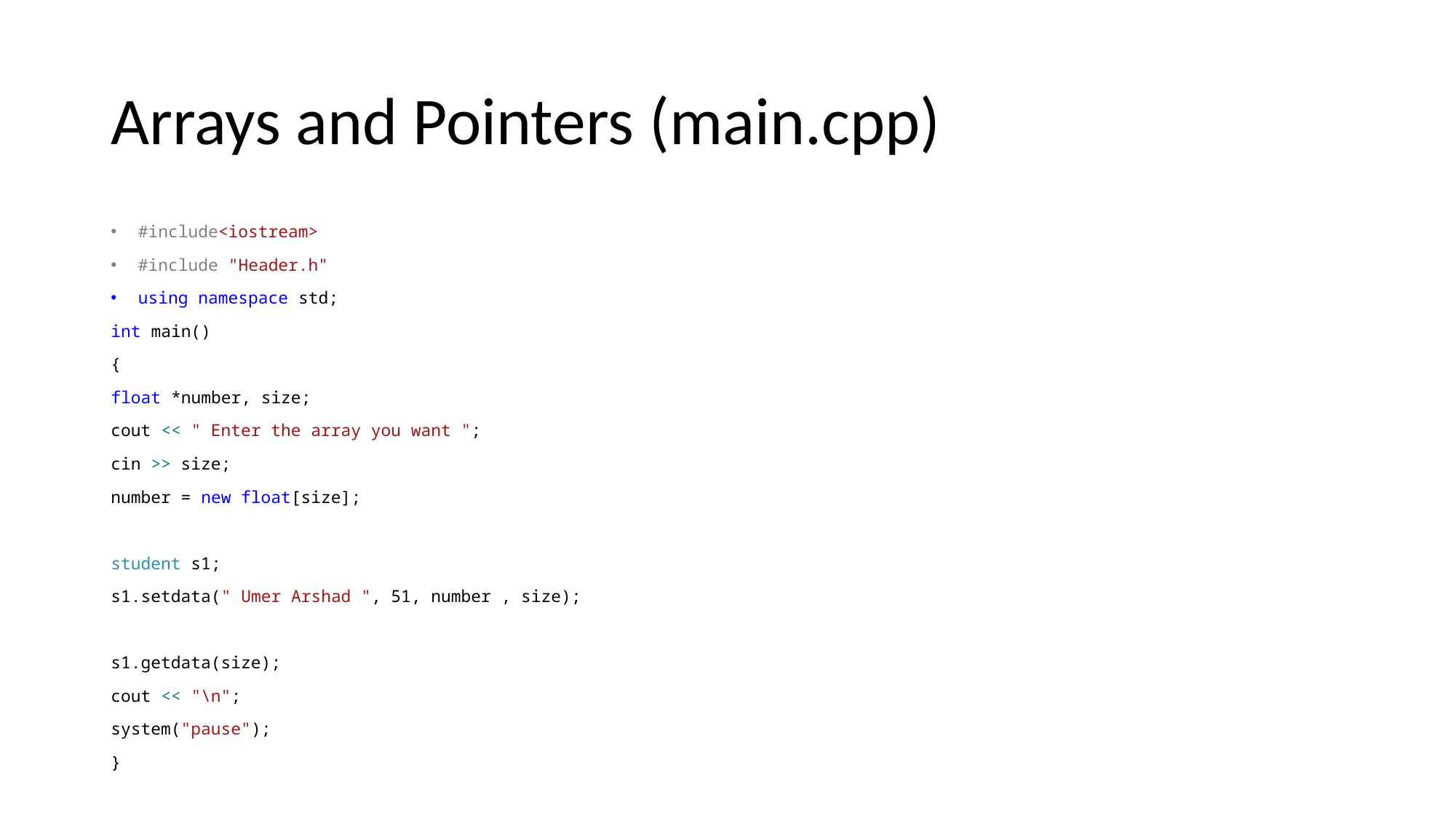

# Arrays and Pointers (main.cpp)
#include<iostream>
#include "Header.h"
using namespace std;
int main()
{
float *number, size;
cout << " Enter the array you want ";
cin >> size;
number = new float[size];

student s1;
s1.setdata(" Umer Arshad ", 51, number , size);

s1.getdata(size);
cout << "\n";
system("pause");
}